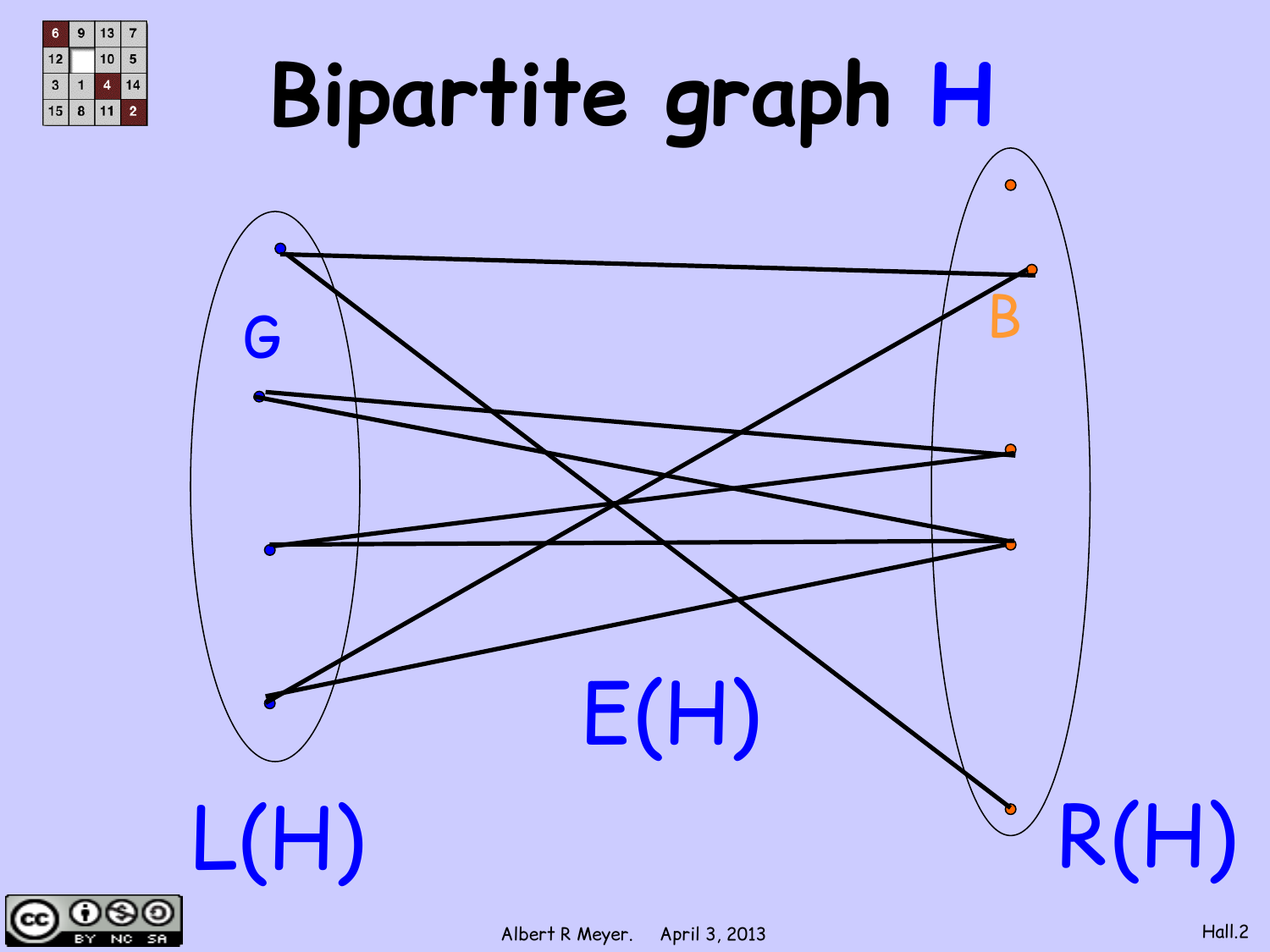

#
Bipartite graph H

B
G

E(H)

R(H)
L(H)

Hall.2